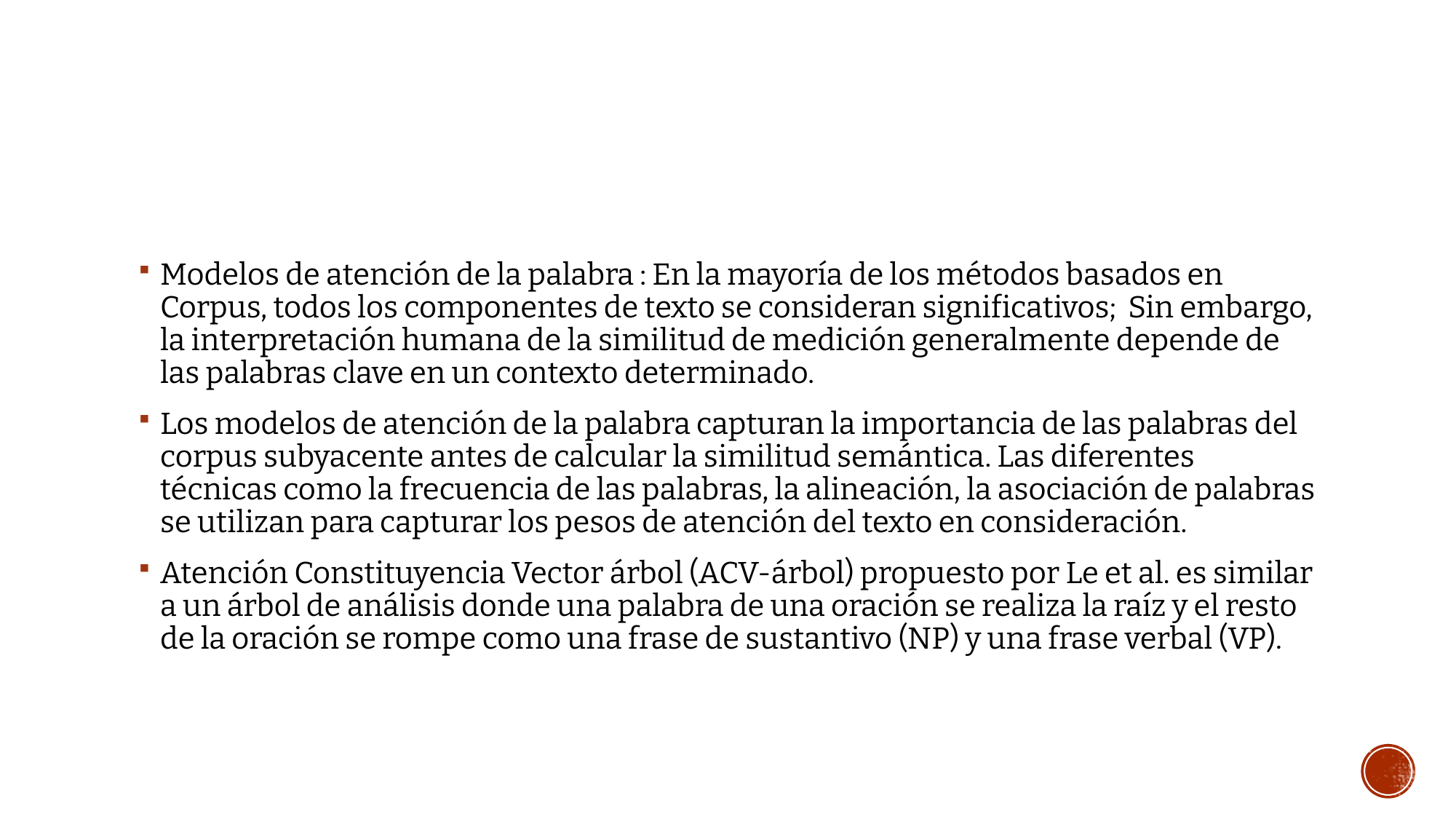

Modelos de atención de la palabra : En la mayoría de los métodos basados en Corpus, todos los componentes de texto se consideran significativos;  Sin embargo, la interpretación humana de la similitud de medición generalmente depende de las palabras clave en un contexto determinado.
Los modelos de atención de la palabra capturan la importancia de las palabras del corpus subyacente antes de calcular la similitud semántica. Las diferentes técnicas como la frecuencia de las palabras, la alineación, la asociación de palabras se utilizan para capturar los pesos de atención del texto en consideración.
Atención Constituyencia Vector árbol (ACV-árbol) propuesto por Le et al. es similar a un árbol de análisis donde una palabra de una oración se realiza la raíz y el resto de la oración se rompe como una frase de sustantivo (NP) y una frase verbal (VP).